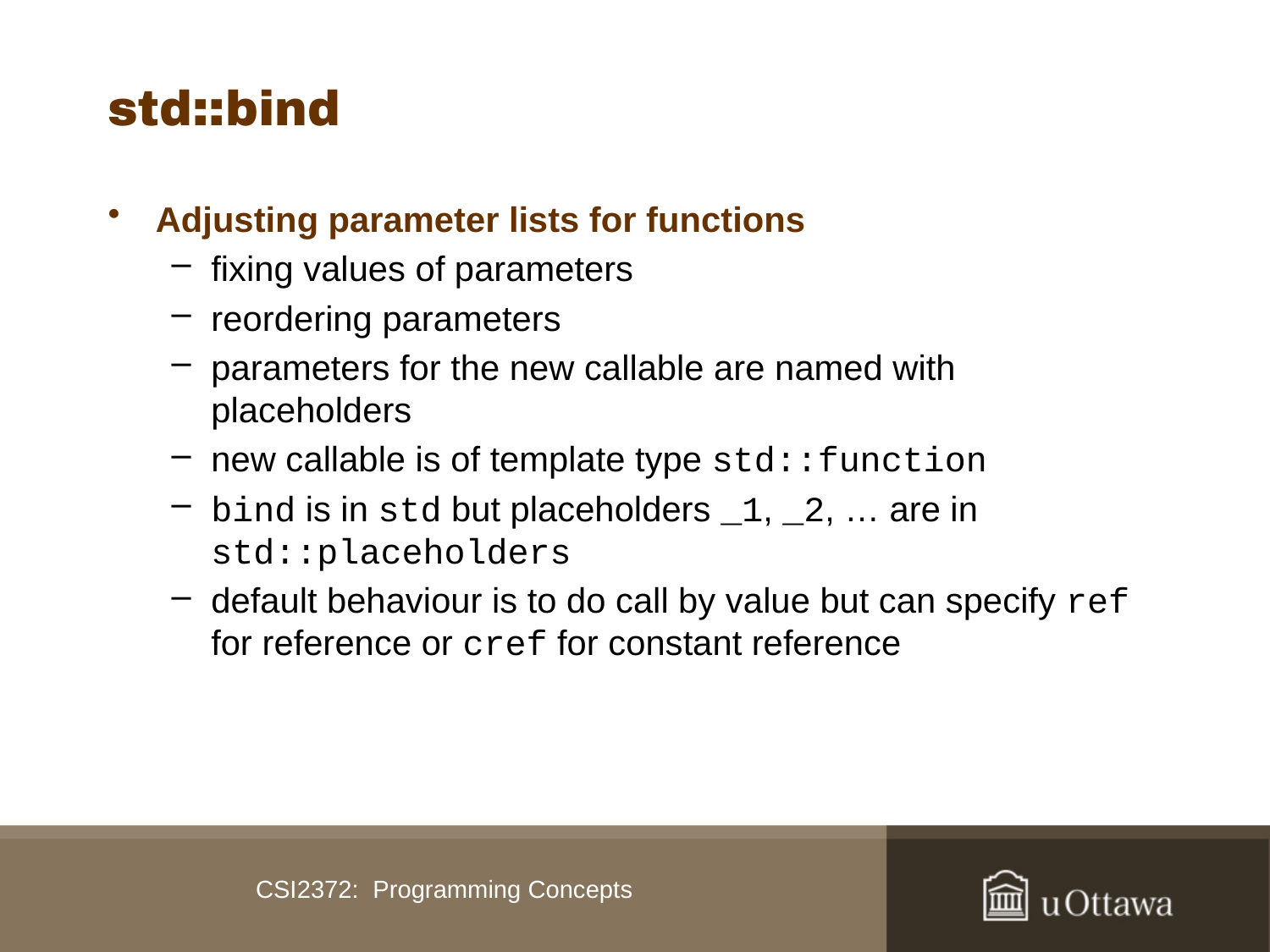

# std::bind
Adjusting parameter lists for functions
fixing values of parameters
reordering parameters
parameters for the new callable are named with placeholders
new callable is of template type std::function
bind is in std but placeholders _1, _2, … are in std::placeholders
default behaviour is to do call by value but can specify ref for reference or cref for constant reference

CSI2372:  Programming Concepts